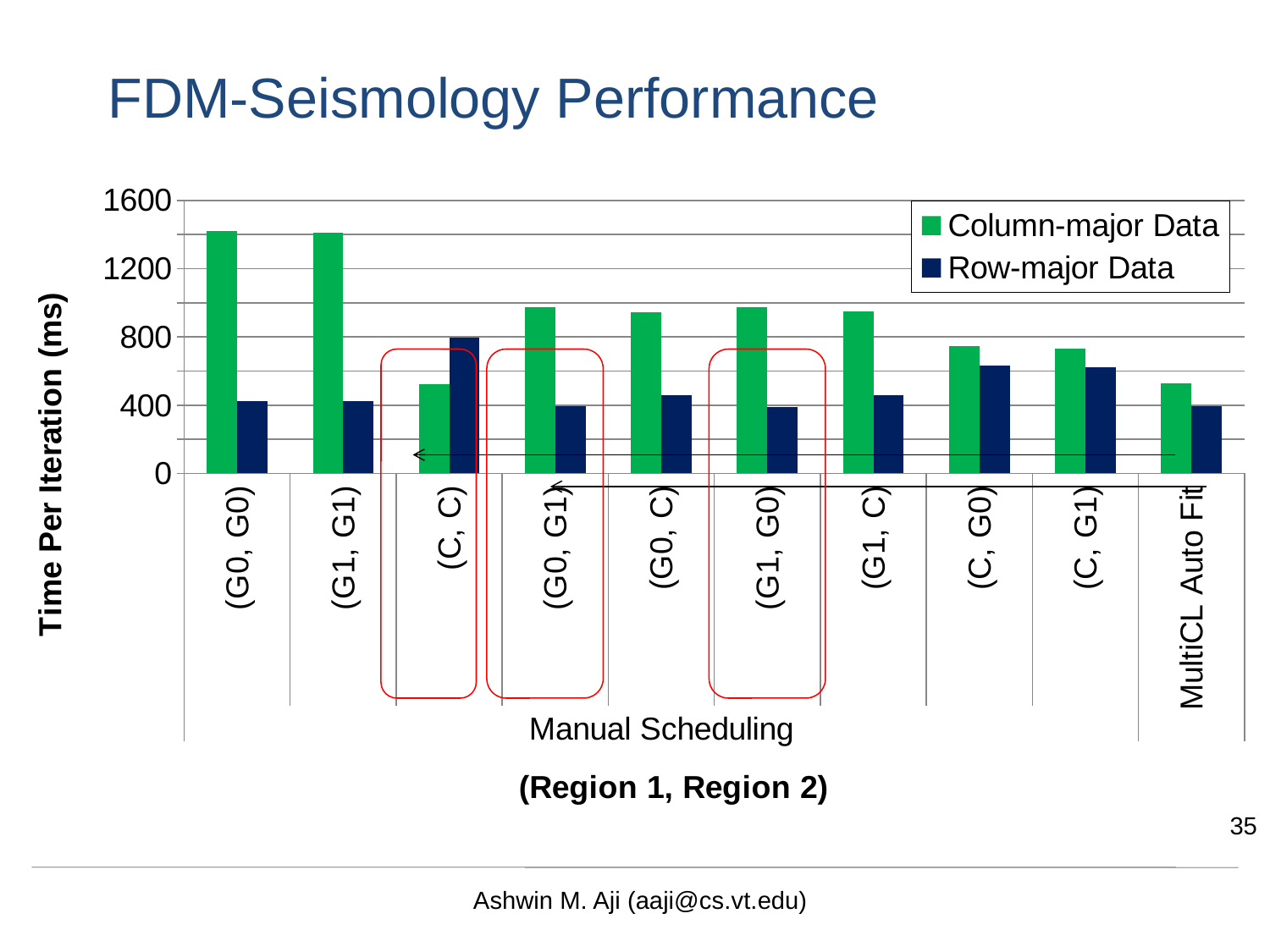

# FDM-Seismology Performance

### Chart

| Category | Column-major Data | Row-major Data |
|---|---|---|
| (G0, G0) | 1419.16 | 425.686 |
| (G1, G1) | 1408.04 | 422.587 |
| (C, C) | 524.02 | 794.908 |
| (G0, G1) | 971.942 | 391.787 |
| (G0, C) | 946.651 | 457.68 |
| (G1, G0) | 975.25 | 391.168 |
| (G1, C) | 949.469 | 455.942 |
| (C, G0) | 743.549 | 630.685 |
| (C, G1) | 730.332 | 620.616 |
| MultiCL Auto Fit | 527.429 | 392.752 |

35
Ashwin M. Aji (aaji@cs.vt.edu)